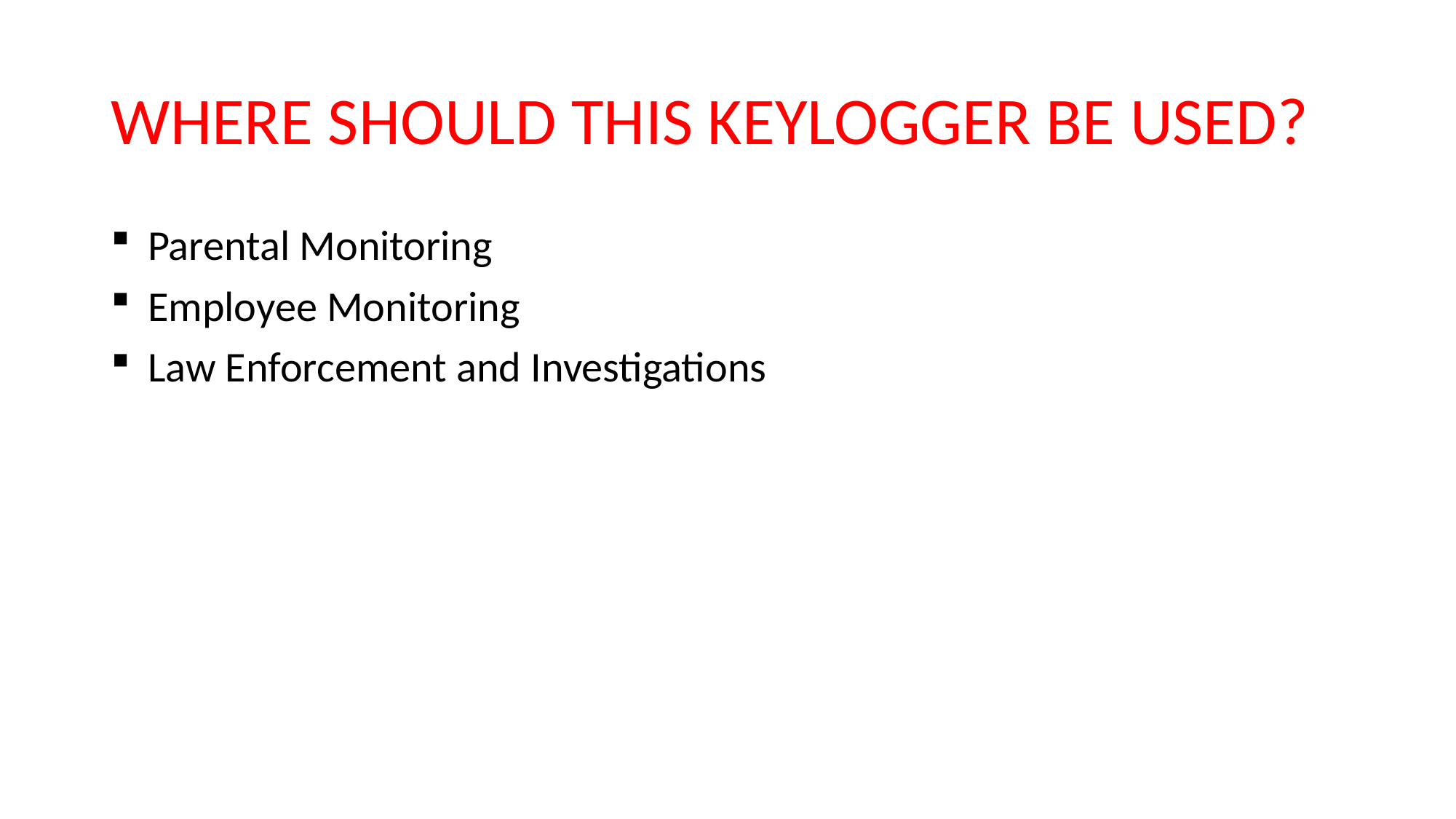

# WHERE SHOULD THIS KEYLOGGER BE USED?
 Parental Monitoring
 Employee Monitoring
 Law Enforcement and Investigations